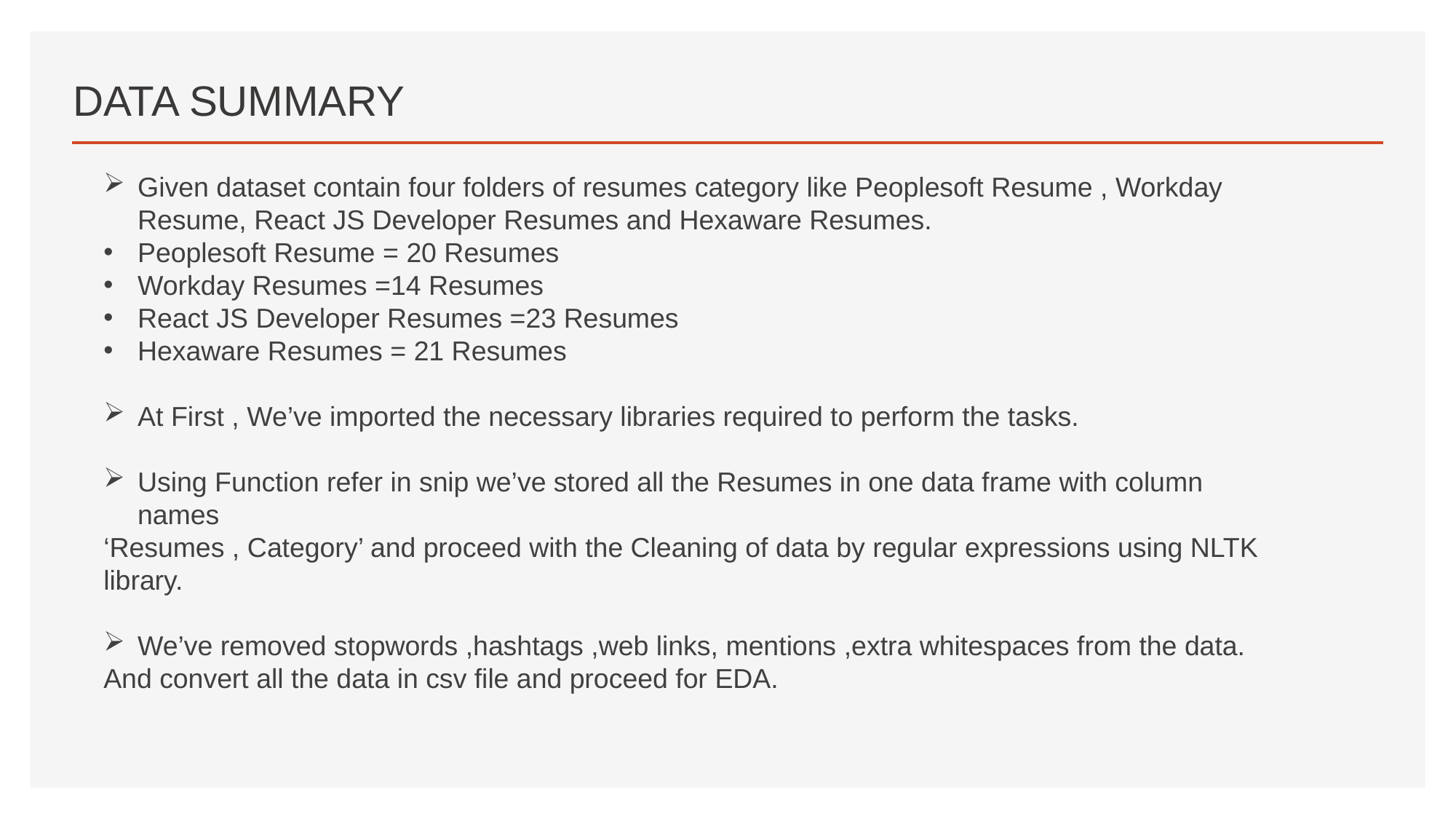

# DATA SUMMARY
Given dataset contain four folders of resumes category like Peoplesoft Resume , Workday Resume, React JS Developer Resumes and Hexaware Resumes.
Peoplesoft Resume = 20 Resumes
Workday Resumes =14 Resumes
React JS Developer Resumes =23 Resumes
Hexaware Resumes = 21 Resumes

At First , We’ve imported the necessary libraries required to perform the tasks.

Using Function refer in snip we’ve stored all the Resumes in one data frame with column names
‘Resumes , Category’ and proceed with the Cleaning of data by regular expressions using NLTK library.

We’ve removed stopwords ,hashtags ,web links, mentions ,extra whitespaces from the data.
And convert all the data in csv file and proceed for EDA.